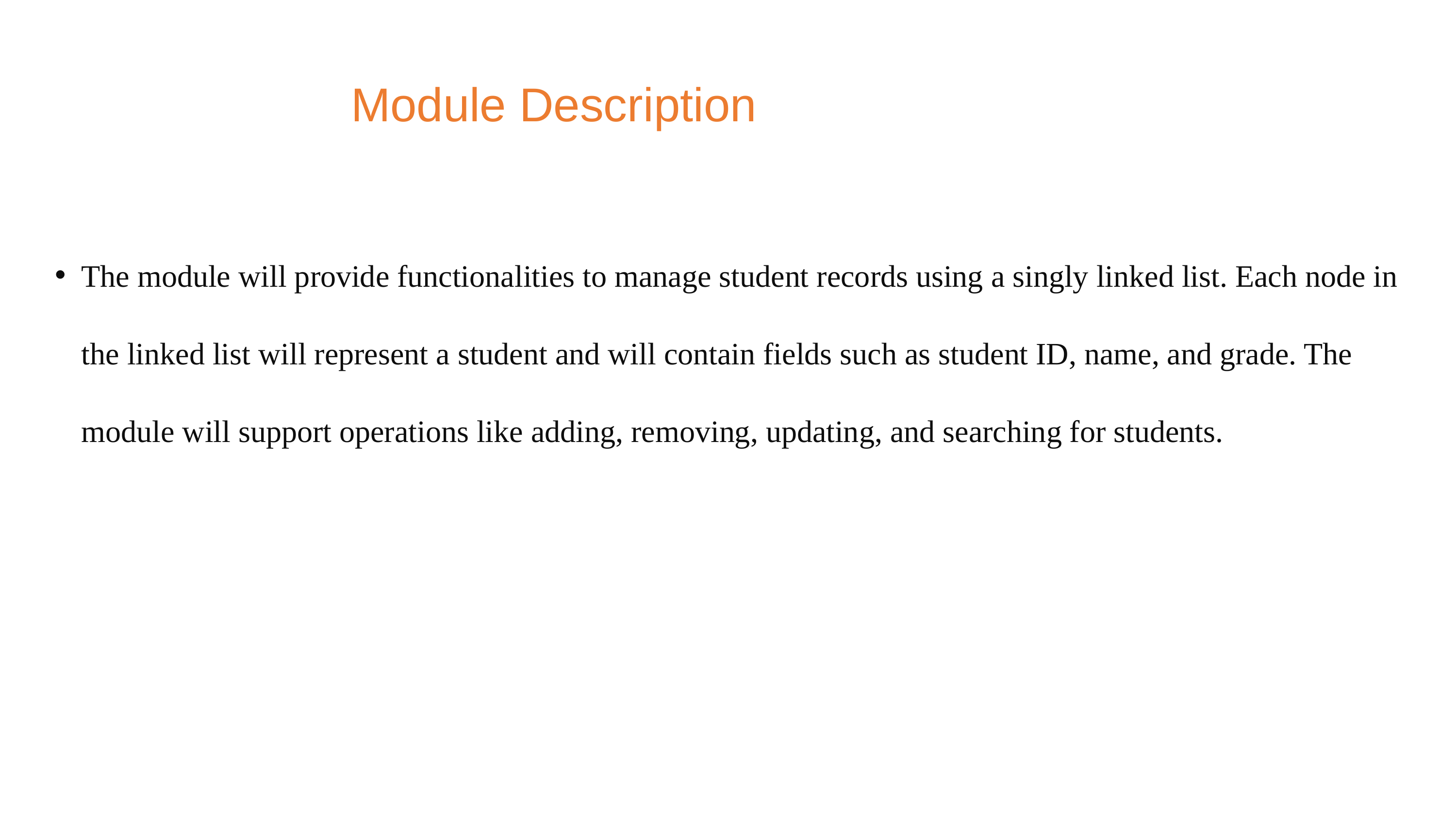

Module Description
The module will provide functionalities to manage student records using a singly linked list. Each node in the linked list will represent a student and will contain fields such as student ID, name, and grade. The module will support operations like adding, removing, updating, and searching for students.